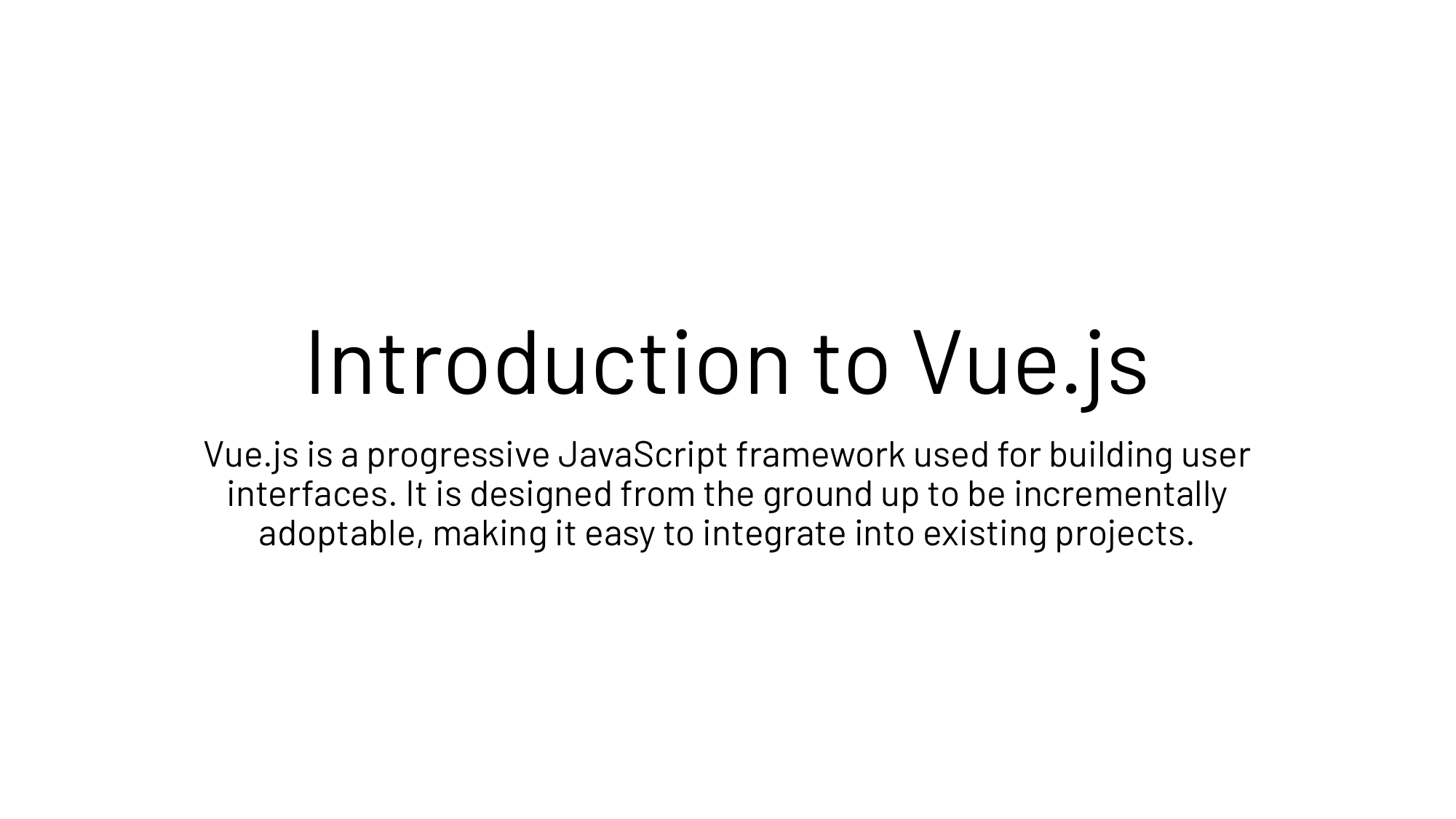

# Introduction to Vue.js
Vue.js is a progressive JavaScript framework used for building user interfaces. It is designed from the ground up to be incrementally adoptable, making it easy to integrate into existing projects.